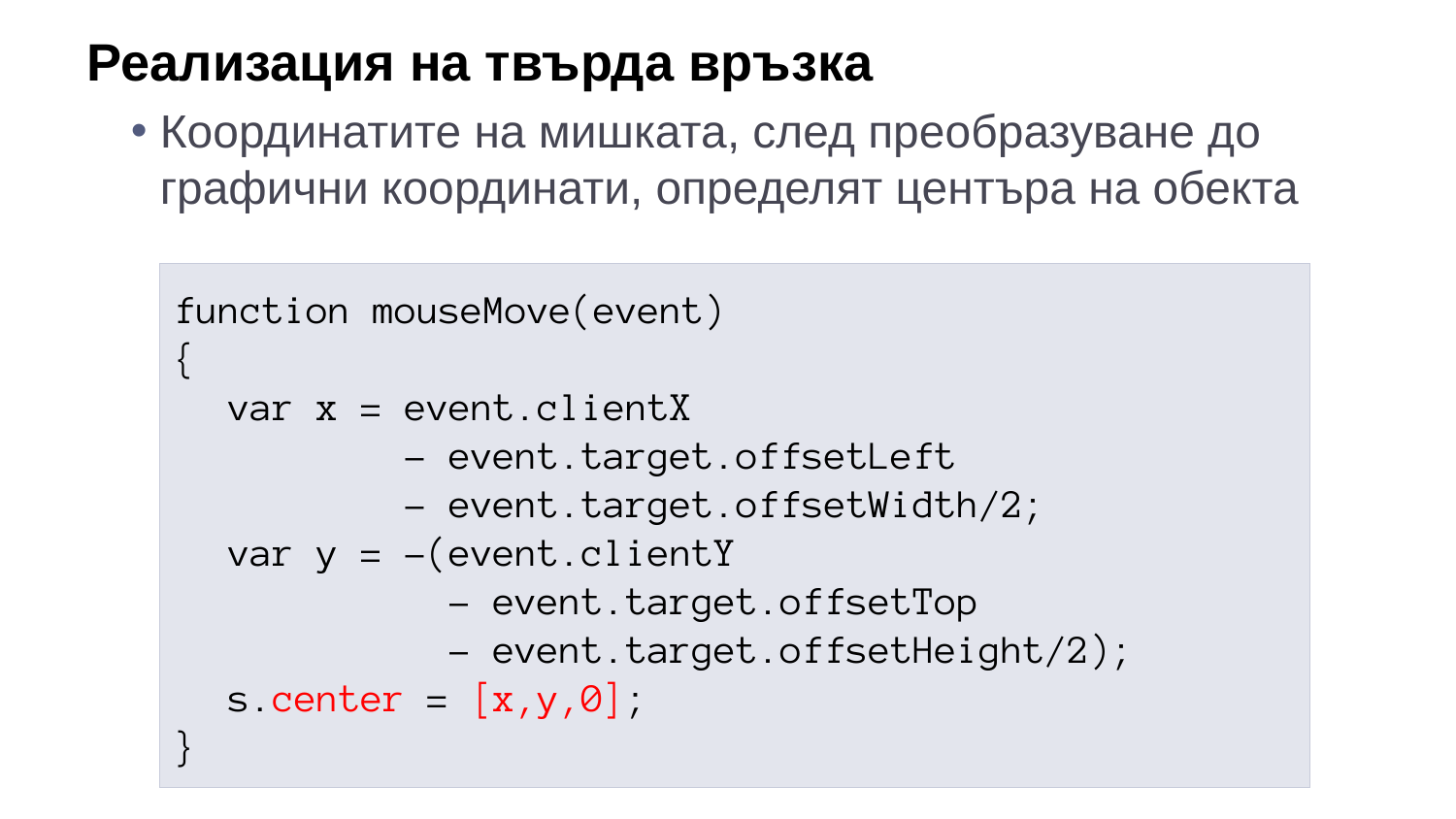

Реализация на твърда връзка
Координатите на мишката, след преобразуване до графични координати, определят центъра на обекта
function mouseMove(event)
{
	var x = event.clientX
	        - event.target.offsetLeft
	        - event.target.offsetWidth/2;
	var y = -(event.clientY
	          - event.target.offsetTop
	          - event.target.offsetHeight/2);
	s.center = [x,y,0];
}